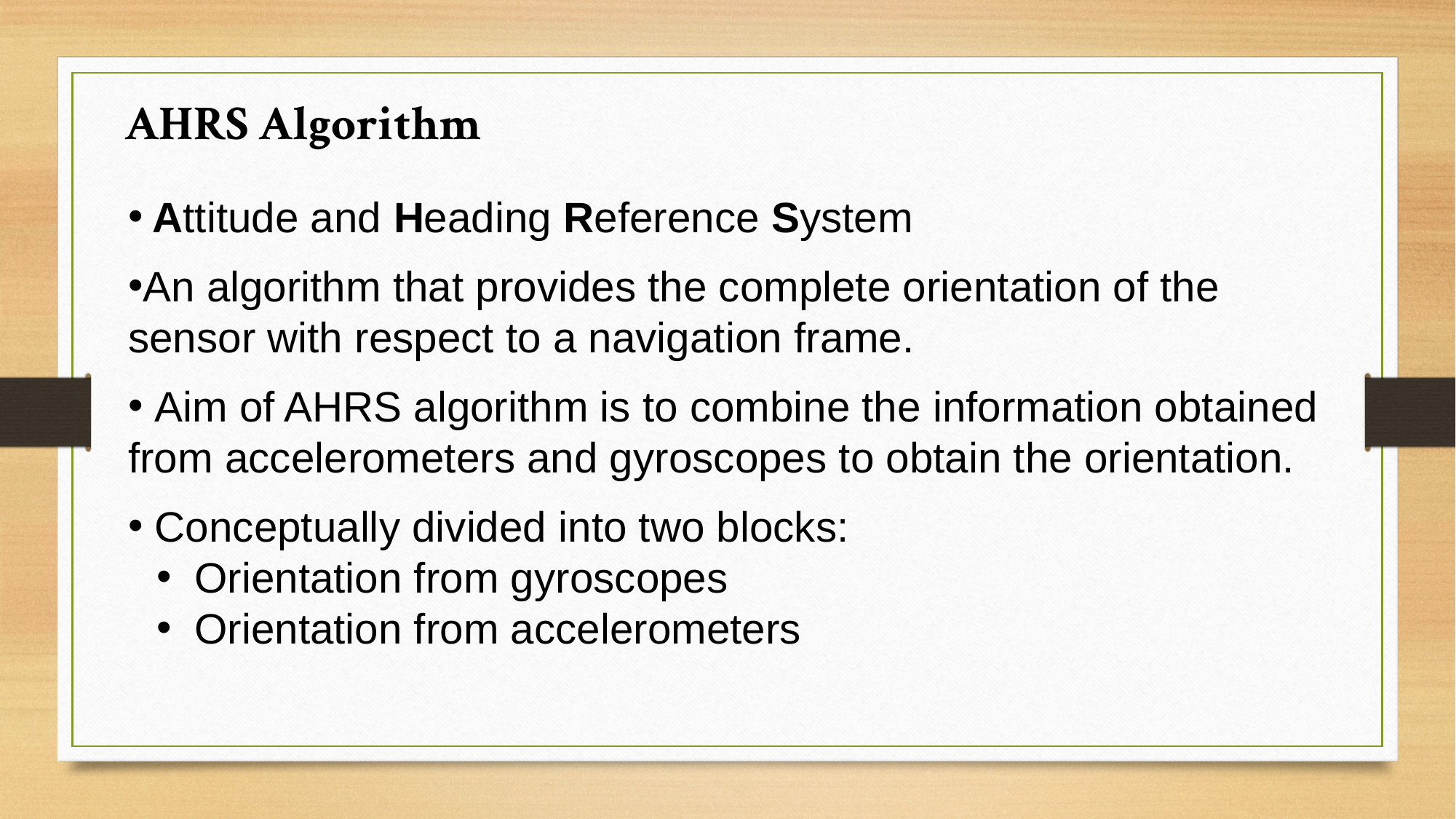

AHRS Algorithm
 Attitude and Heading Reference System

An algorithm that provides the complete orientation of the sensor with respect to a navigation frame.

 Aim of AHRS algorithm is to combine the information obtained from accelerometers and gyroscopes to obtain the orientation.

 Conceptually divided into two blocks:
 Orientation from gyroscopes
 Orientation from accelerometers